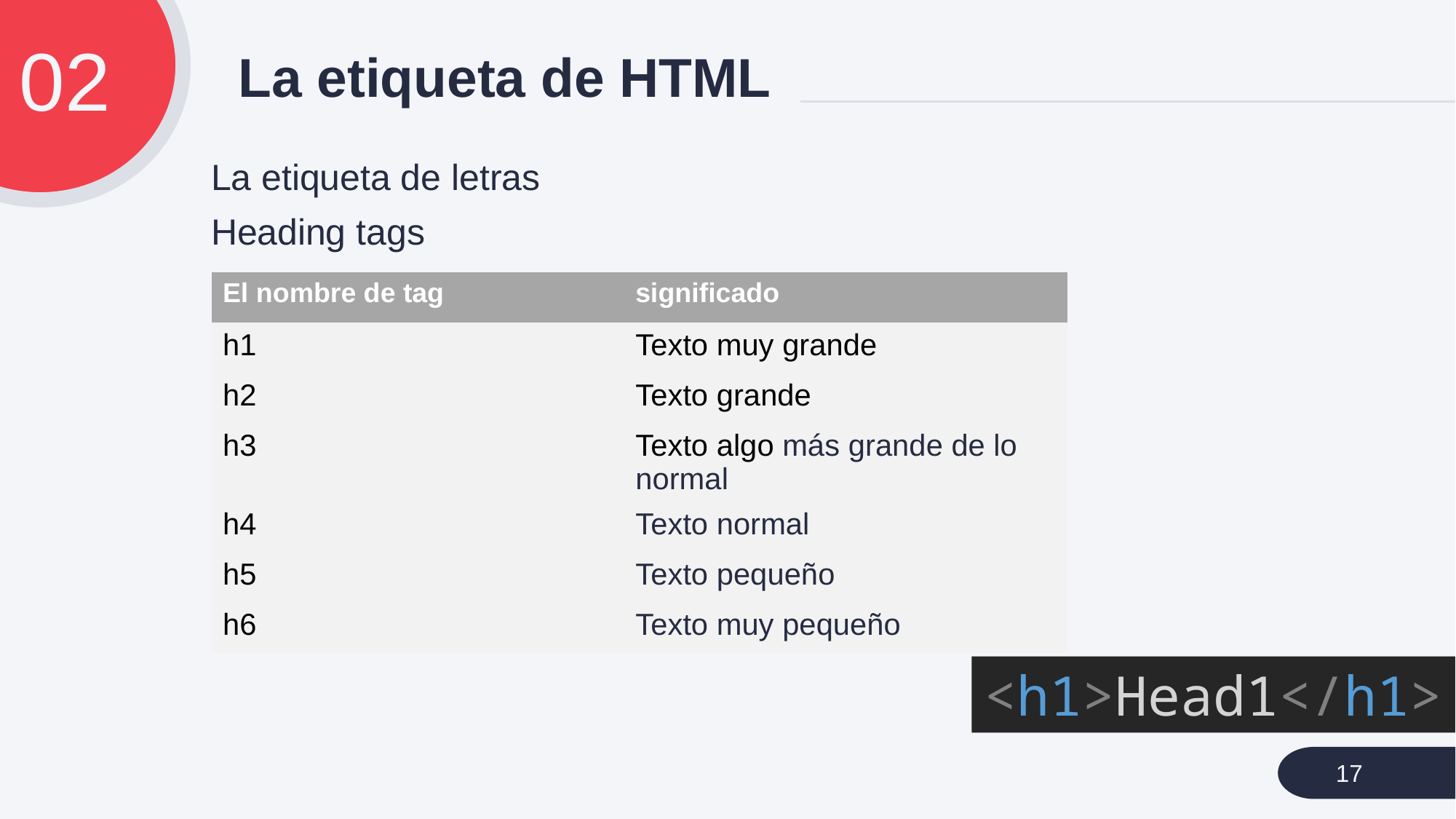

02
# La etiqueta de HTML
La etiqueta de letras
Heading tags

| El nombre de tag | significado |
| --- | --- |
| h1 | Texto muy grande |
| h2 | Texto grande |
| h3 | Texto algo más grande de lo normal |
| h4 | Texto normal |
| h5 | Texto pequeño |
| h6 | Texto muy pequeño |
<h1>Head1</h1>
17